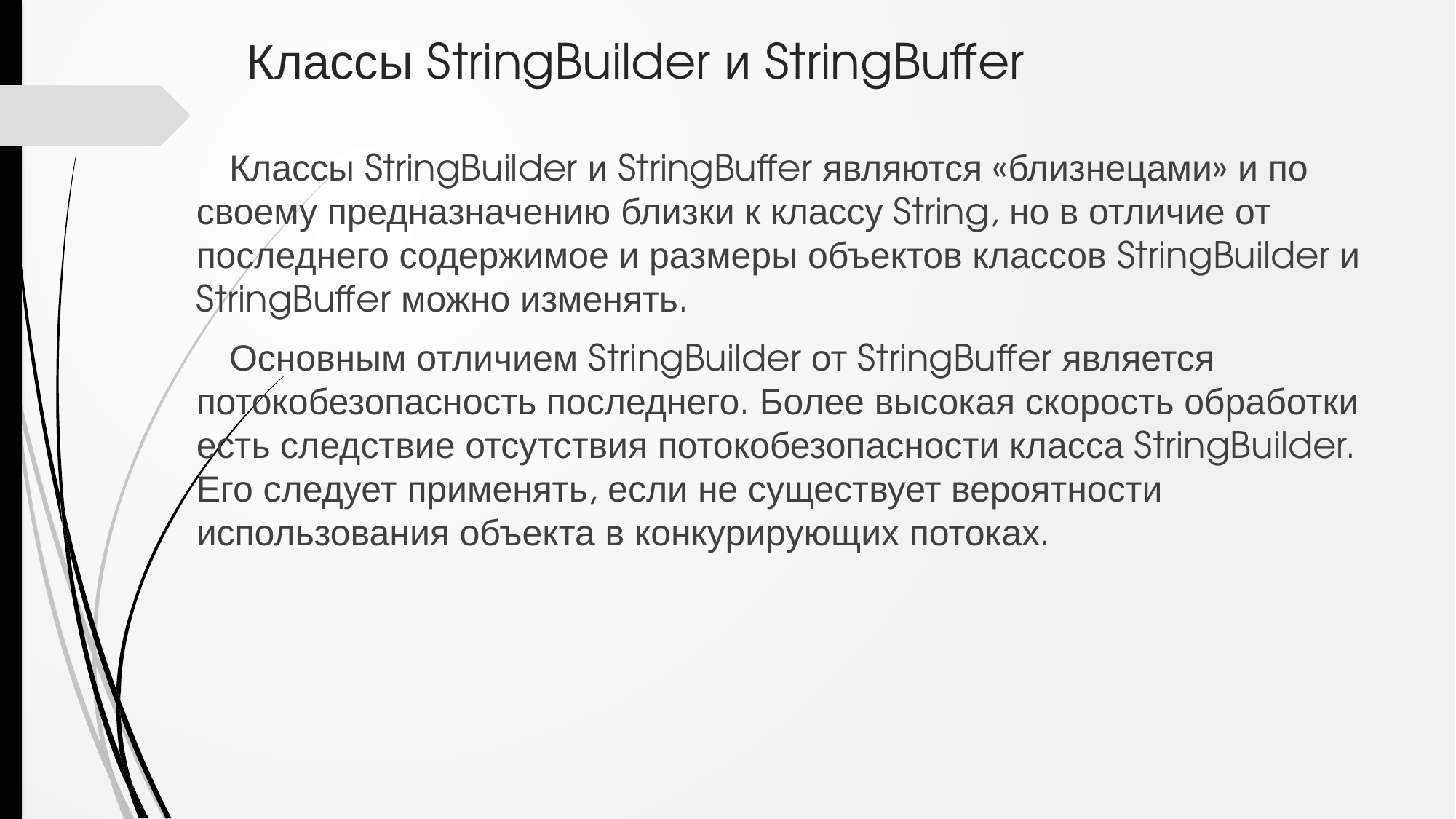

# Классы StringBuilder и StringBuffer
Классы StringBuilder и StringBuffer являются «близнецами» и по своему предназначению близки к классу String, но в отличие от последнего содержимое и размеры объектов классов StringBuilder и StringBuffer можно изменять.
Основным отличием StringBuilder от StringBuffer является потокобезопасность последнего. Более высокая скорость обработки есть следствие отсутствия потокобезопасности класса StringBuilder. Его следует применять, если не существует вероятности использования объекта в конкурирующих потоках.